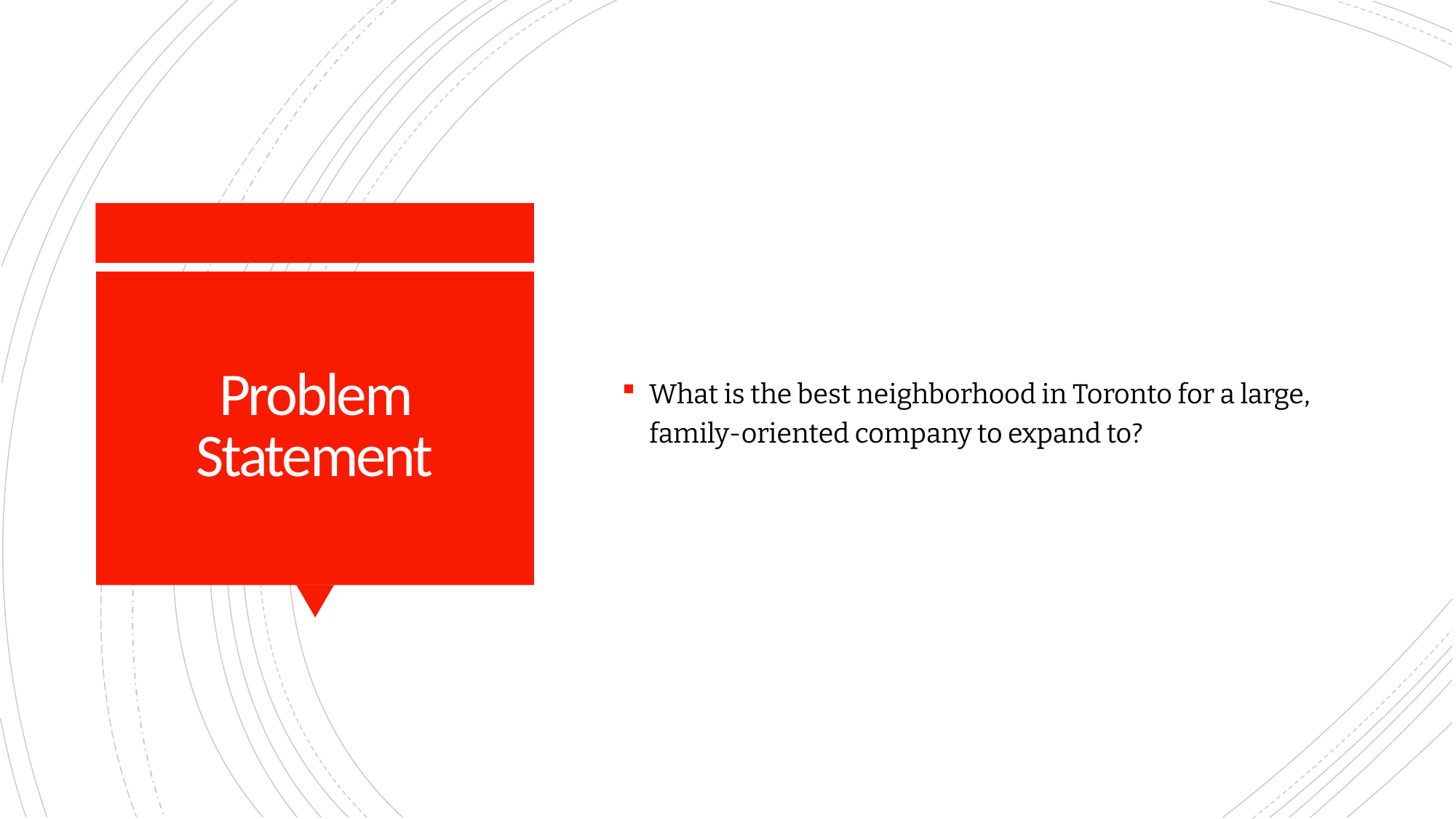

What is the best neighborhood in Toronto for a large, family-oriented company to expand to?
# Problem Statement